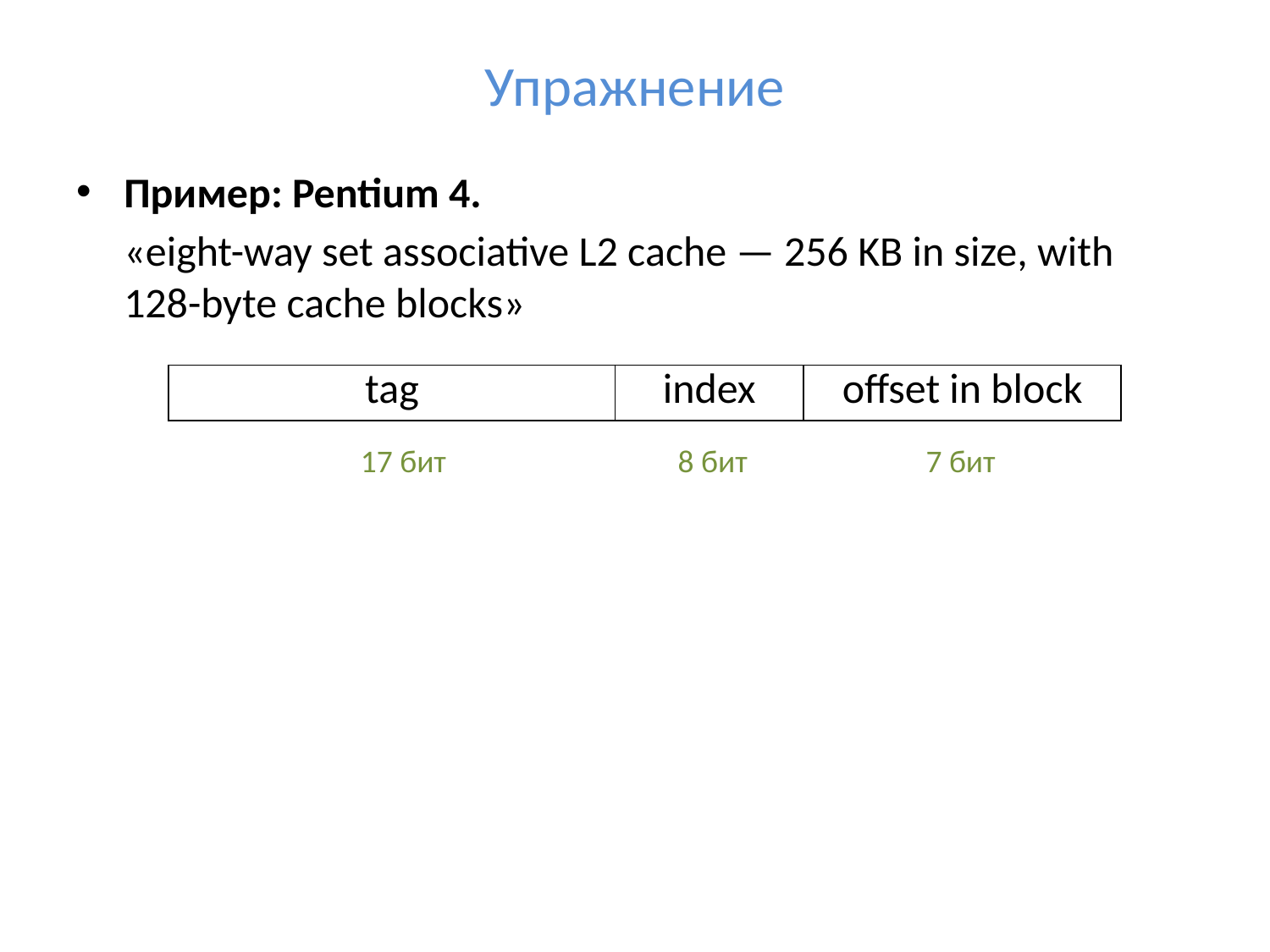

# Упражнение
Пример: Pentium 4.
	«eight-way set associative L2 cache — 256 KB in size, with 128-byte cache blocks»
| tag | index | offset in block |
| --- | --- | --- |
17 бит
8 бит
7 бит